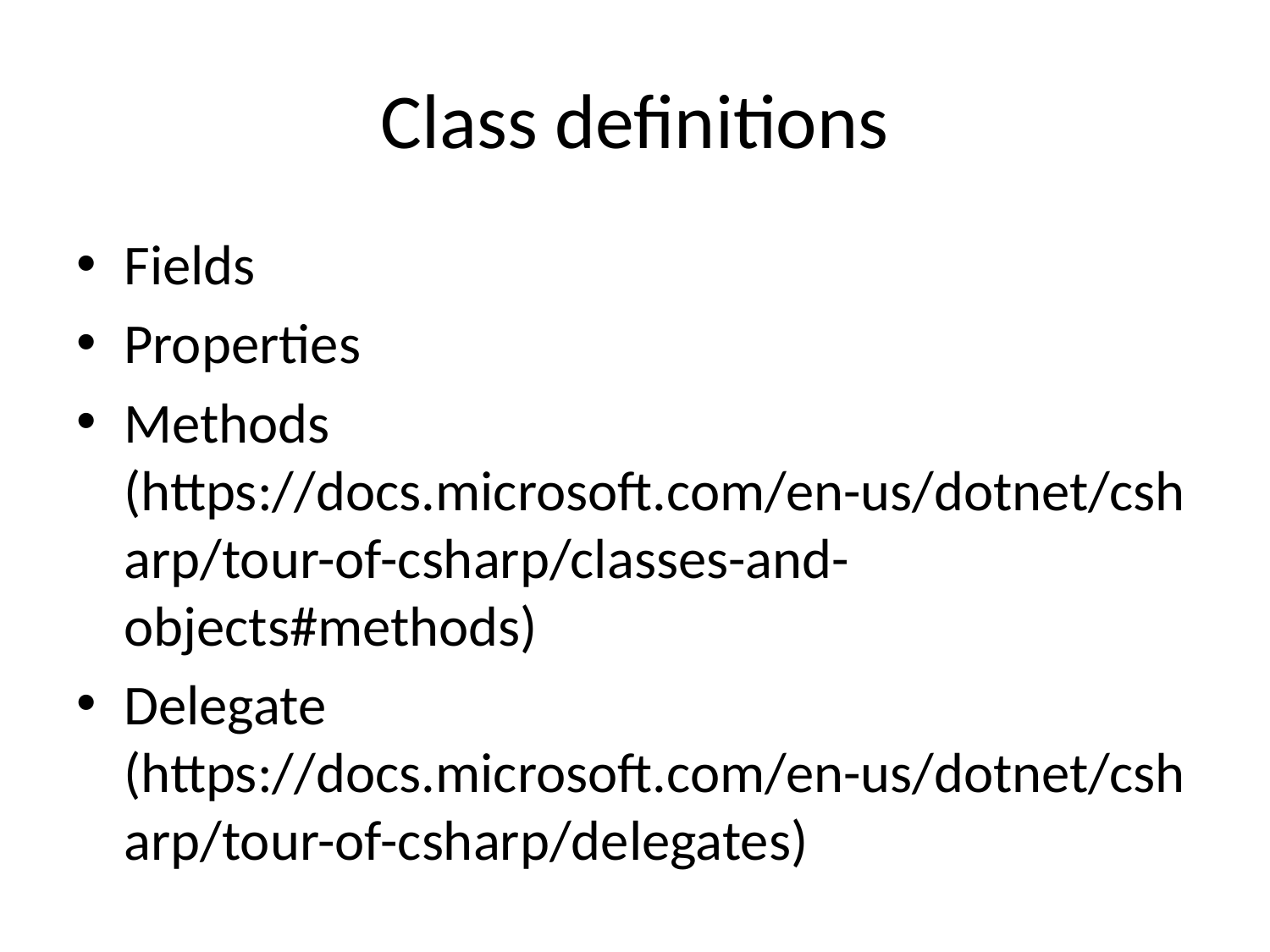

# Class definitions
Fields
Properties
Methods (https://docs.microsoft.com/en-us/dotnet/csharp/tour-of-csharp/classes-and-objects#methods)
Delegate (https://docs.microsoft.com/en-us/dotnet/csharp/tour-of-csharp/delegates)